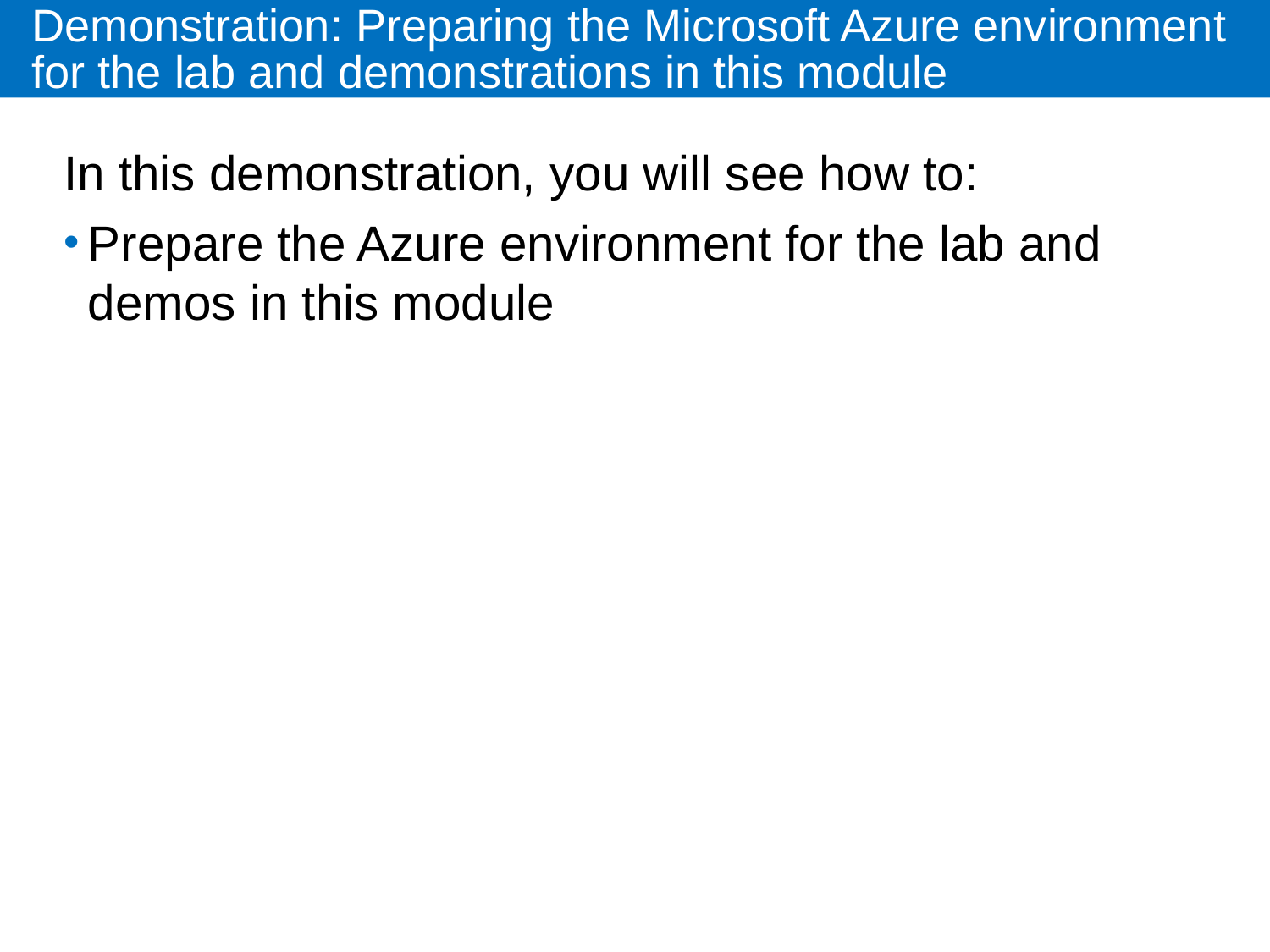

# Demonstration: Preparing the Microsoft Azure environment for the lab and demonstrations in this module
In this demonstration, you will see how to:
Prepare the Azure environment for the lab and demos in this module